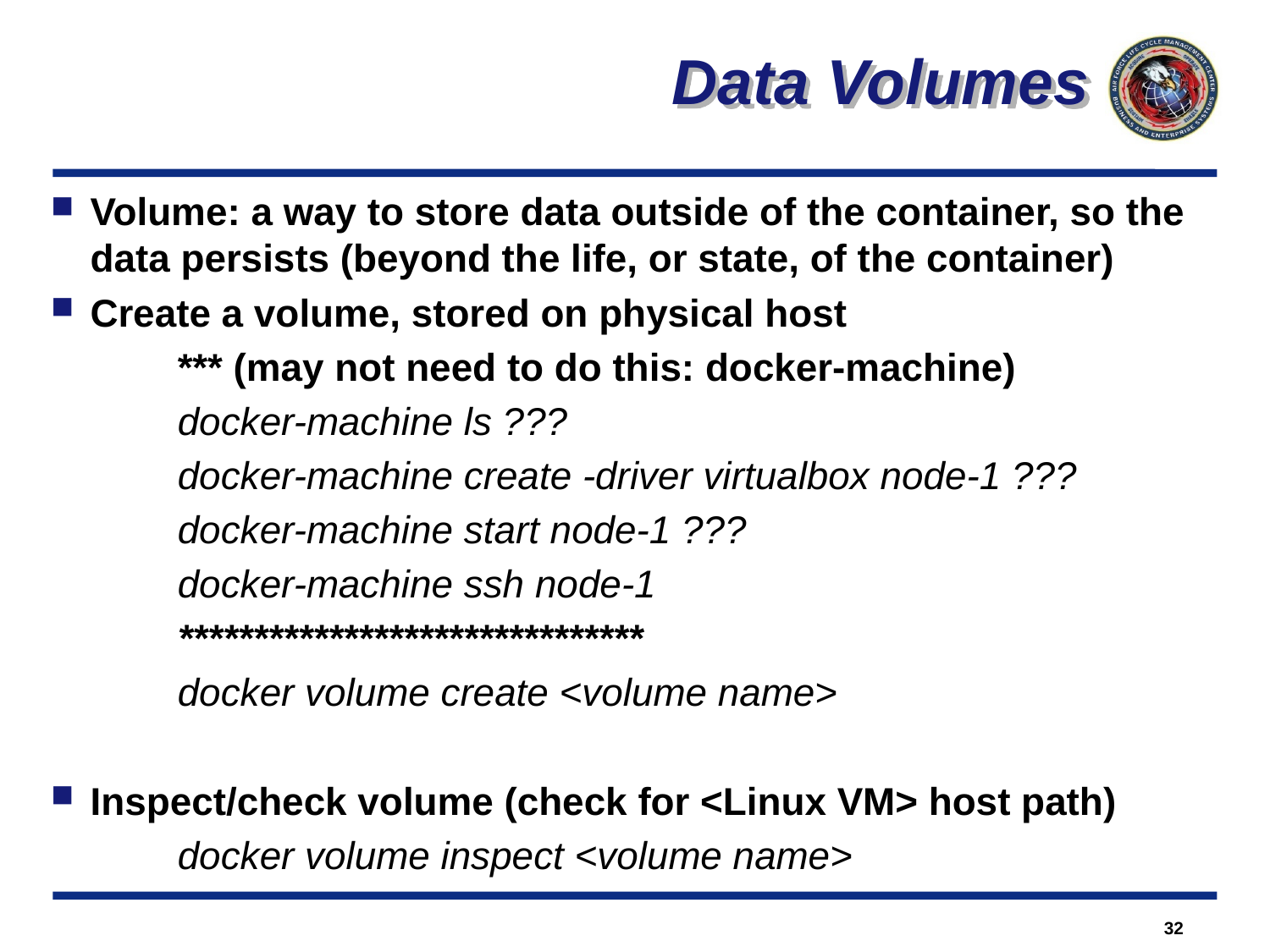

Data Volumes
Volume: a way to store data outside of the container, so the data persists (beyond the life, or state, of the container)
Create a volume, stored on physical host
	*** (may not need to do this: docker-machine)
	docker-machine ls ???
	docker-machine create -driver virtualbox node-1 ???
	docker-machine start node-1 ???
	docker-machine ssh node-1
	*******************************
	docker volume create <volume name>

Inspect/check volume (check for <Linux VM> host path)
	docker volume inspect <volume name>